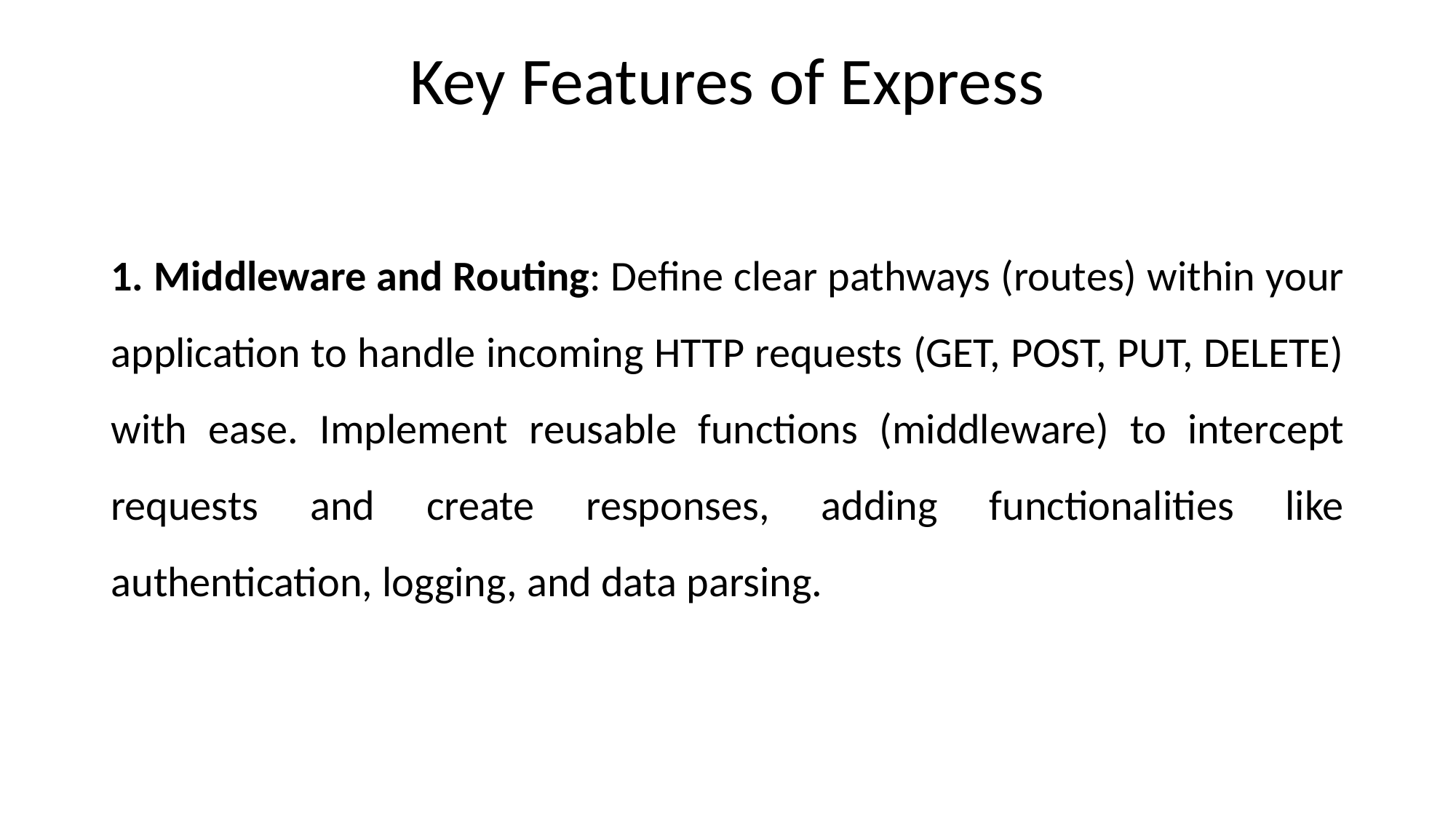

# Key Features of Express
1. Middleware and Routing: Define clear pathways (routes) within your application to handle incoming HTTP requests (GET, POST, PUT, DELETE) with ease. Implement reusable functions (middleware) to intercept requests and create responses, adding functionalities like authentication, logging, and data parsing.